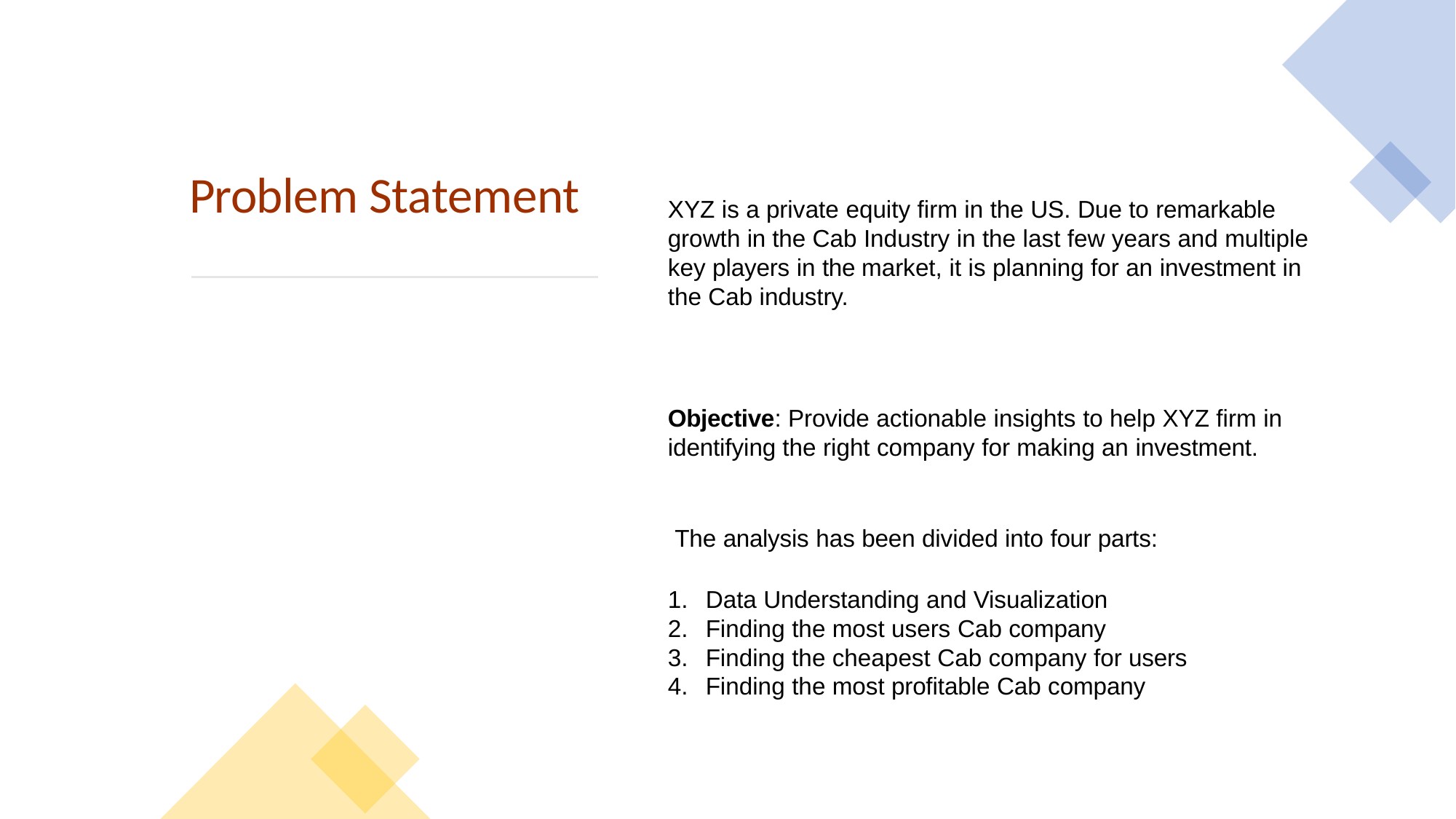

Problem Statement
XYZ is a private equity firm in the US. Due to remarkable growth in the Cab Industry in the last few years and multiple key players in the market, it is planning for an investment in the Cab industry.

Objective: Provide actionable insights to help XYZ firm in identifying the right company for making an investment.

 The analysis has been divided into four parts:

Data Understanding and Visualization
Finding the most users Cab company
Finding the cheapest Cab company for users
Finding the most profitable Cab company